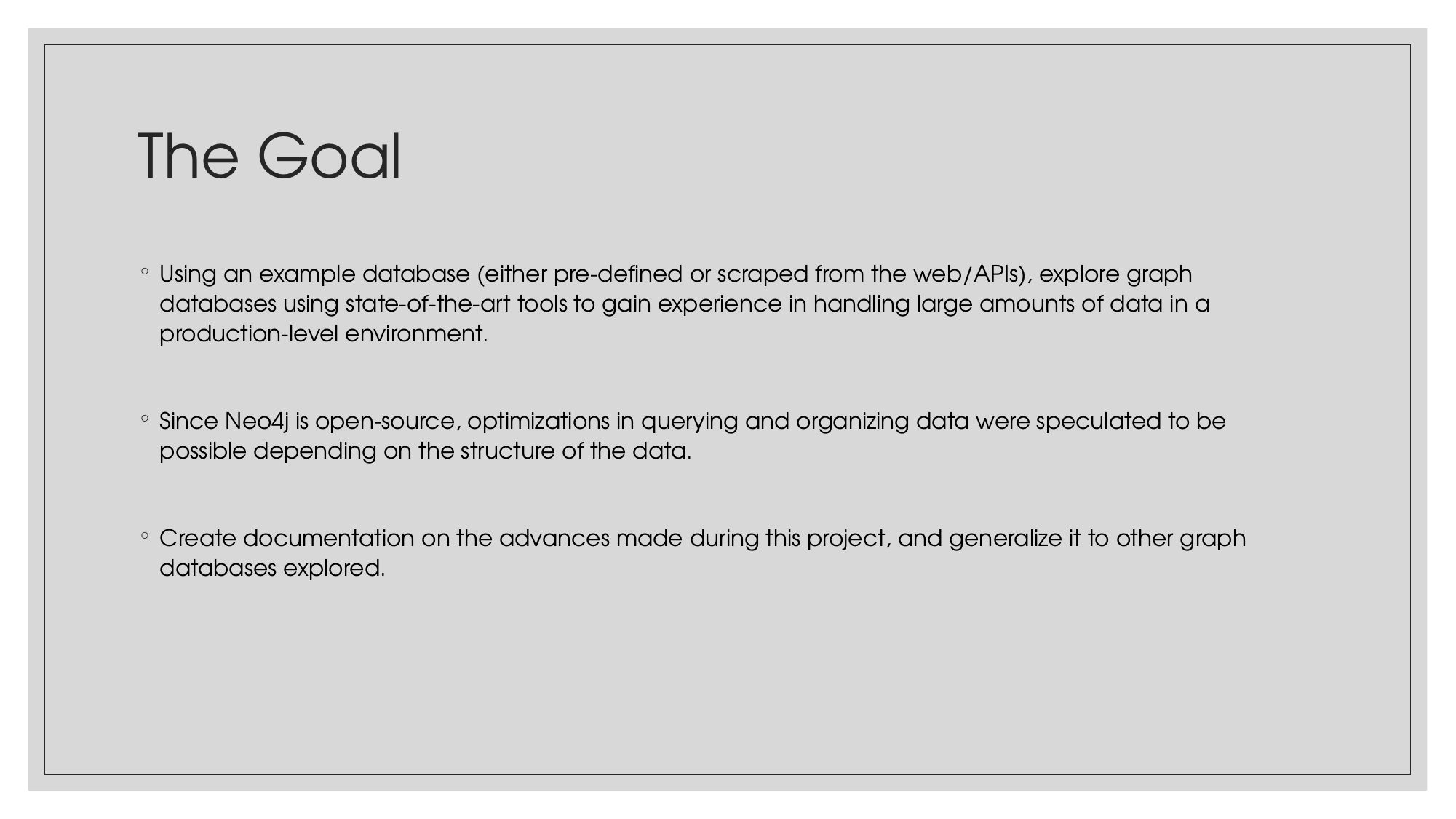

# The Goal
Using an example database (either pre-defined or scraped from the web/APIs), explore graph databases using state-of-the-art tools to gain experience in handling large amounts of data in a production-level environment.

Since Neo4j is open-source, optimizations in querying and organizing data were speculated to be possible depending on the structure of the data.

Create documentation on the advances made during this project, and generalize it to other graph databases explored.